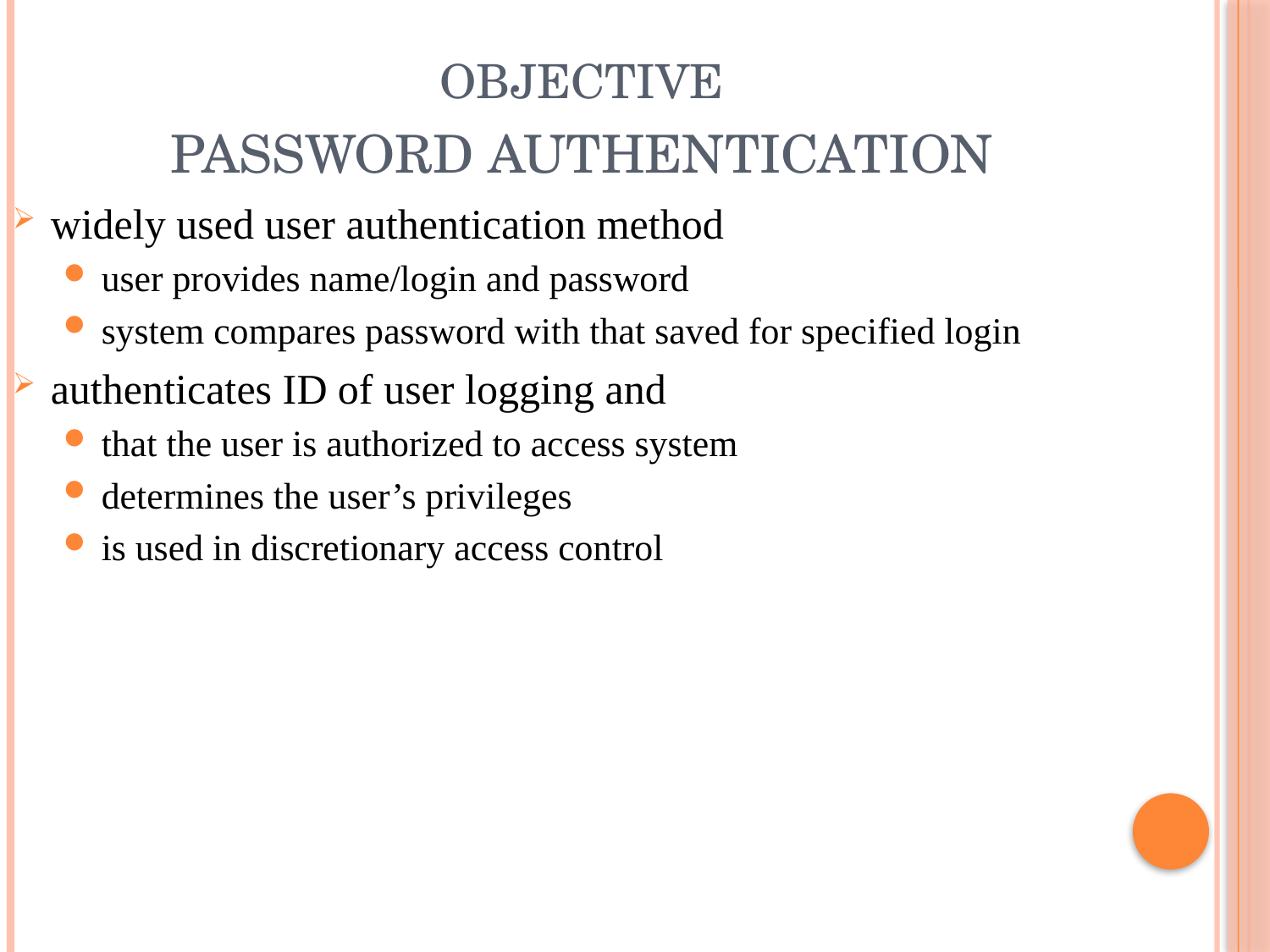

# OBJECTIVE Password Authentication
widely used user authentication method
user provides name/login and password
system compares password with that saved for specified login
authenticates ID of user logging and
that the user is authorized to access system
determines the user’s privileges
is used in discretionary access control